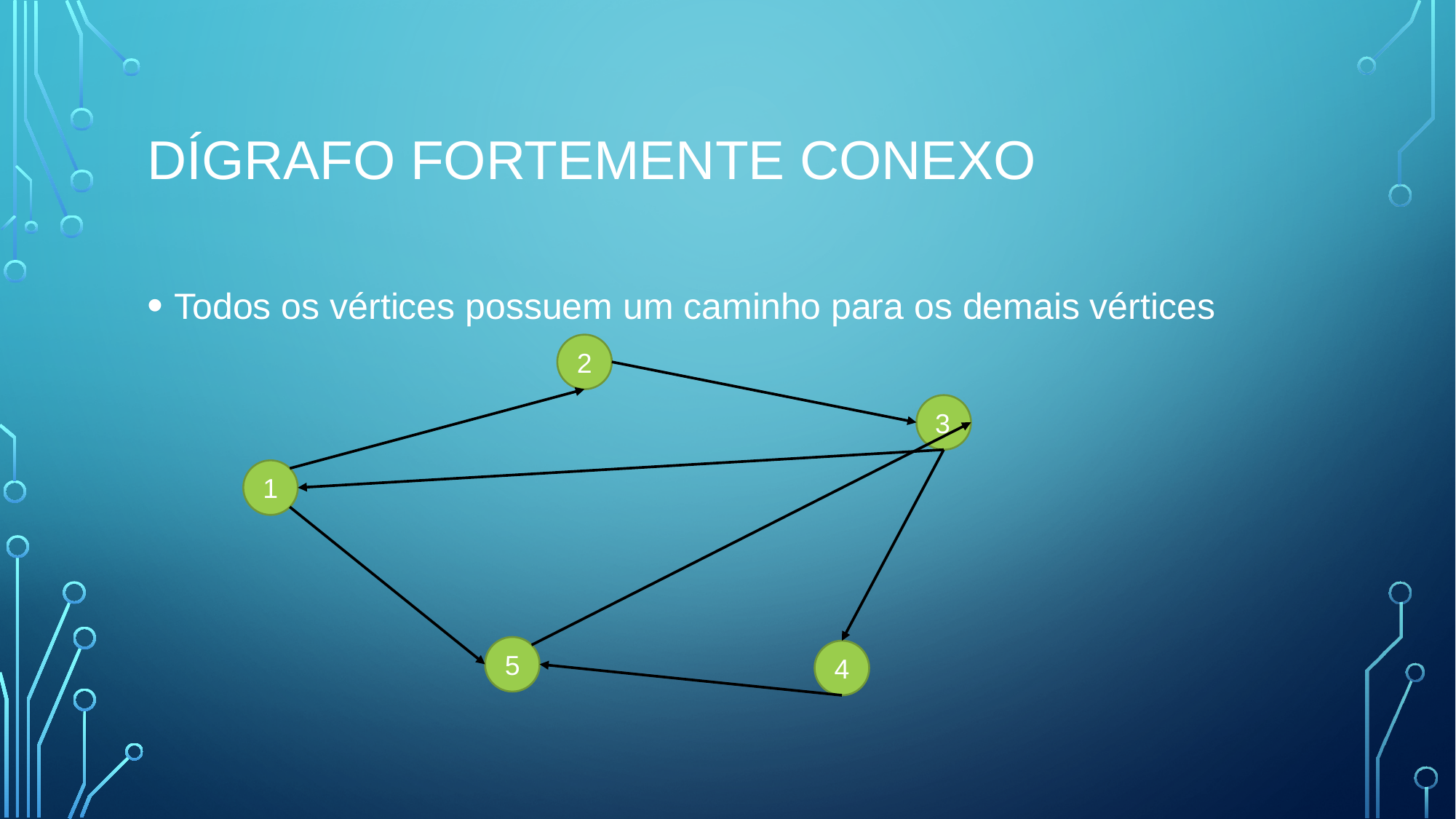

# Dígrafo fortemente Conexo
Todos os vértices possuem um caminho para os demais vértices
2
3
1
5
4